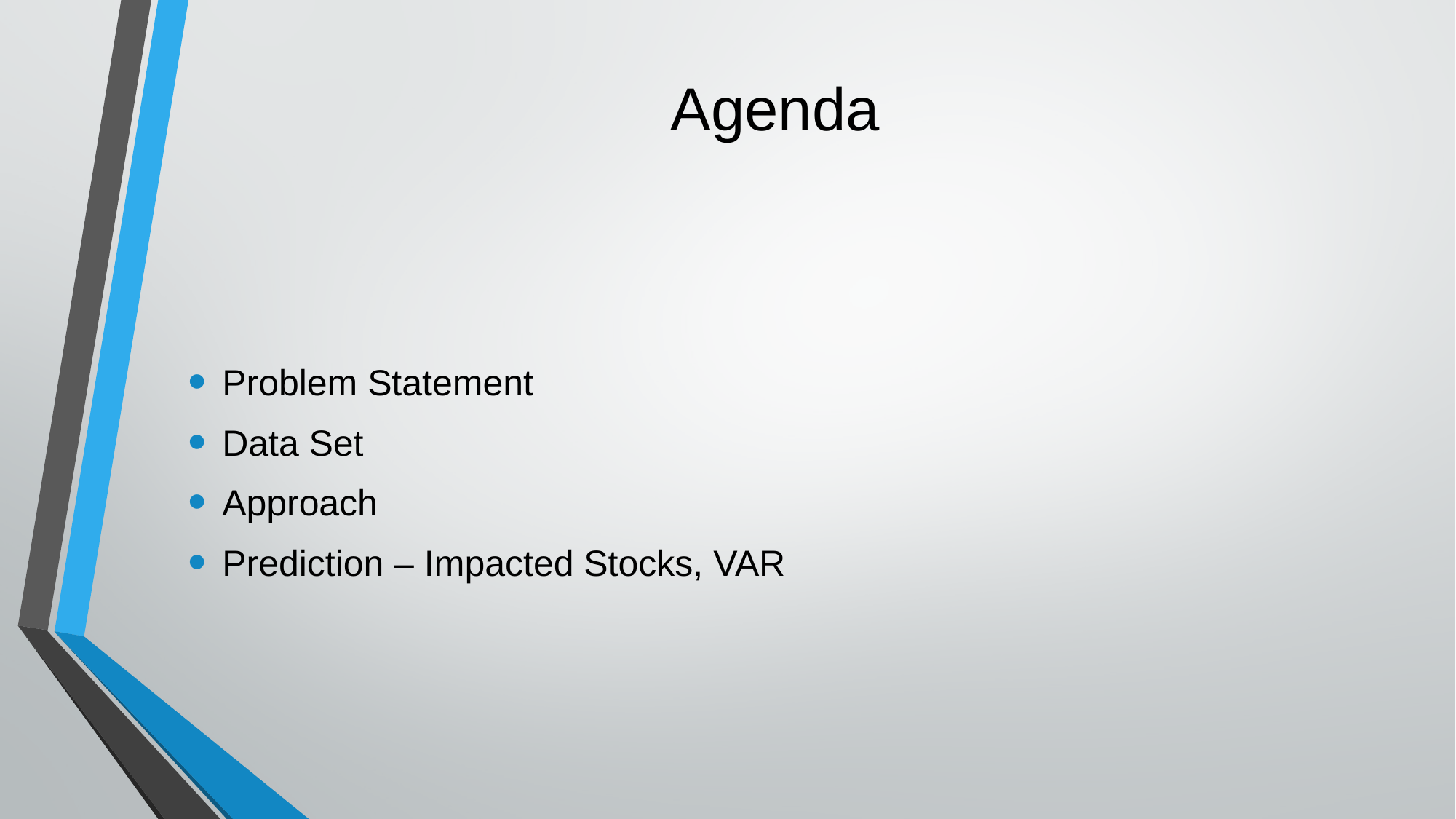

# Agenda
Problem Statement
Data Set
Approach
Prediction – Impacted Stocks, VAR